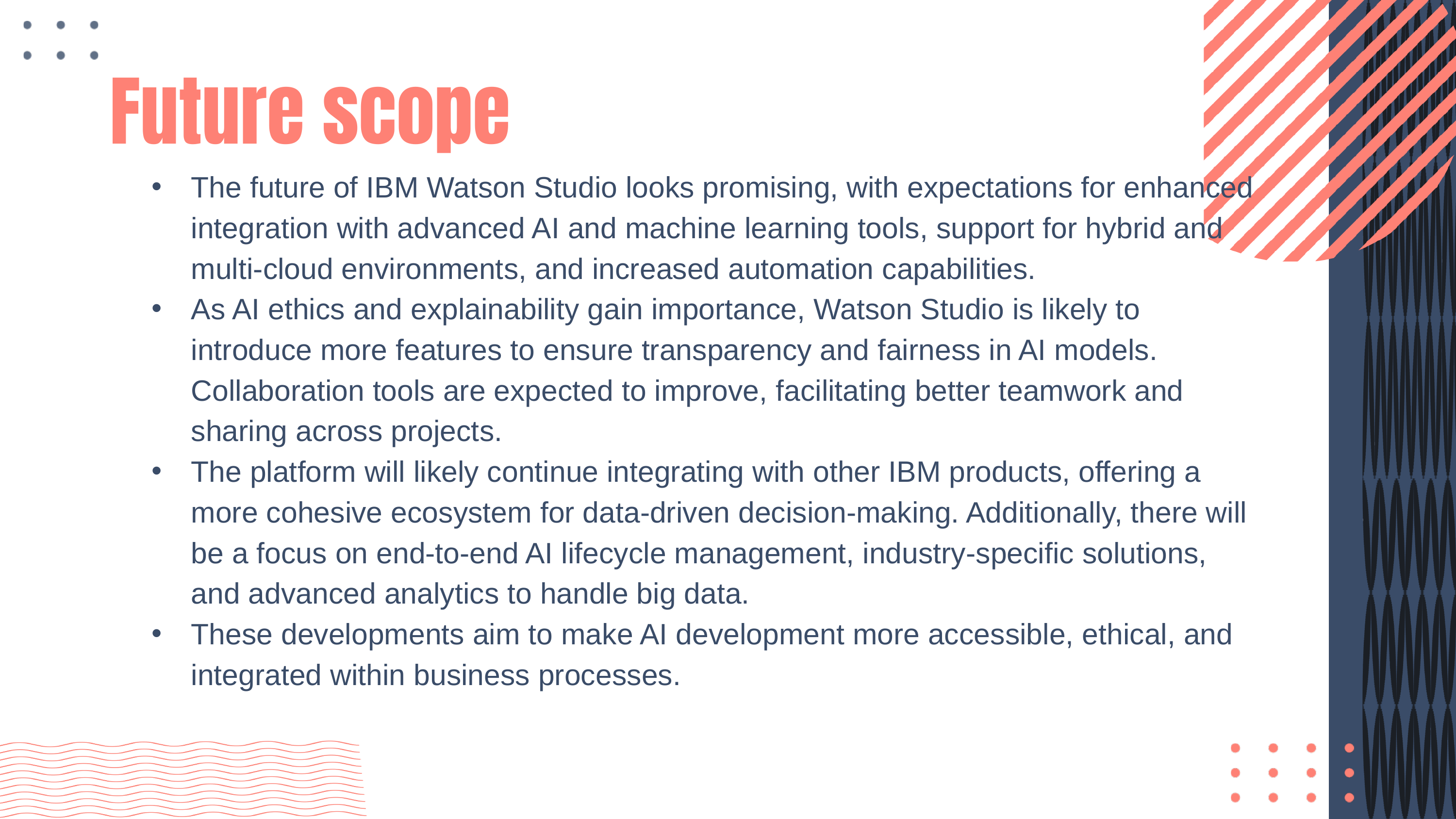

Future scope

The future of IBM Watson Studio looks promising, with expectations for enhanced integration with advanced AI and machine learning tools, support for hybrid and multi-cloud environments, and increased automation capabilities.
As AI ethics and explainability gain importance, Watson Studio is likely to introduce more features to ensure transparency and fairness in AI models. Collaboration tools are expected to improve, facilitating better teamwork and sharing across projects.
The platform will likely continue integrating with other IBM products, offering a more cohesive ecosystem for data-driven decision-making. Additionally, there will be a focus on end-to-end AI lifecycle management, industry-specific solutions, and advanced analytics to handle big data.
These developments aim to make AI development more accessible, ethical, and integrated within business processes.